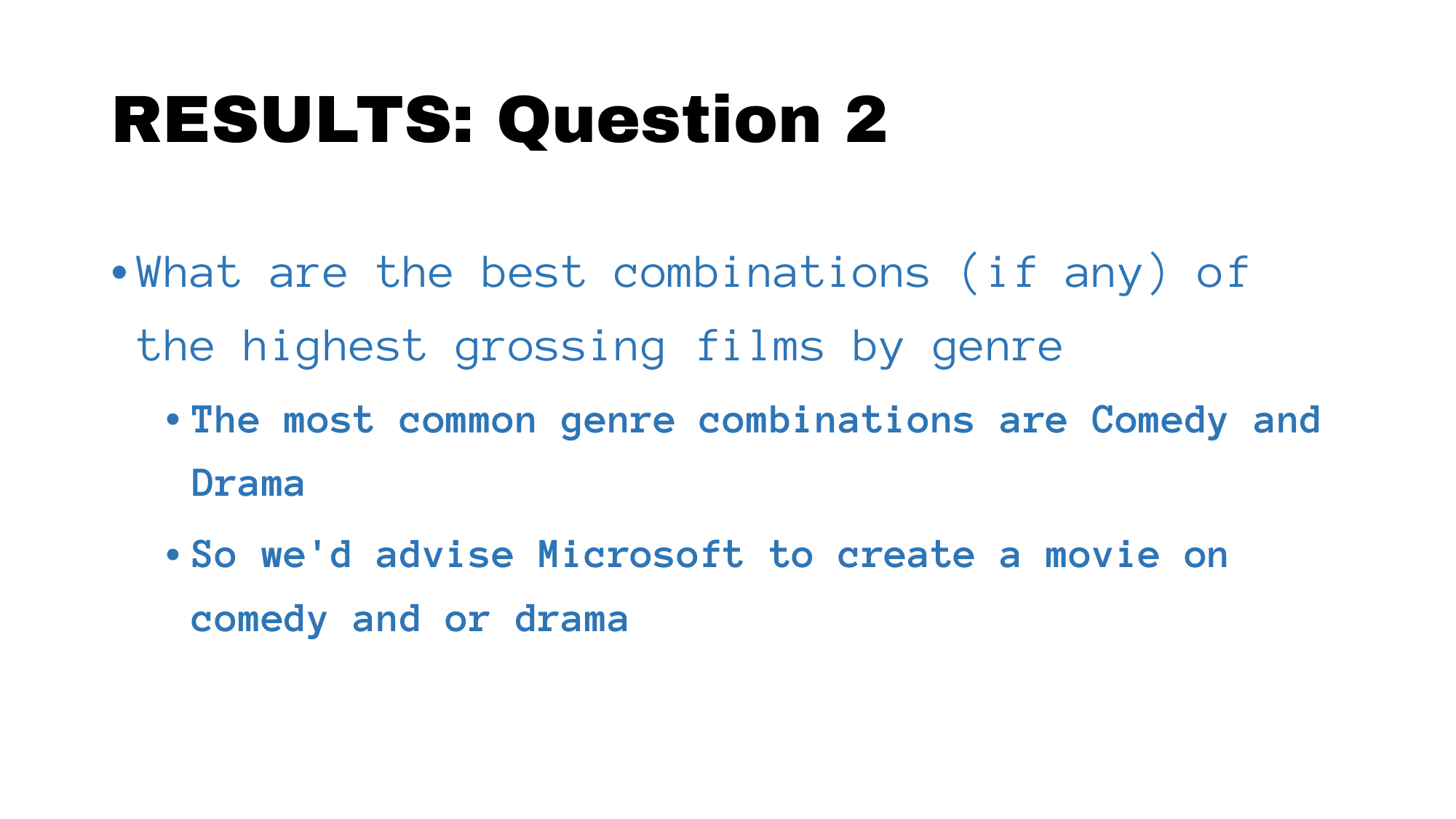

# RESULTS: Question 2
What are the best combinations (if any) of the highest grossing films by genre
The most common genre combinations are Comedy and Drama
So we'd advise Microsoft to create a movie on comedy and or drama